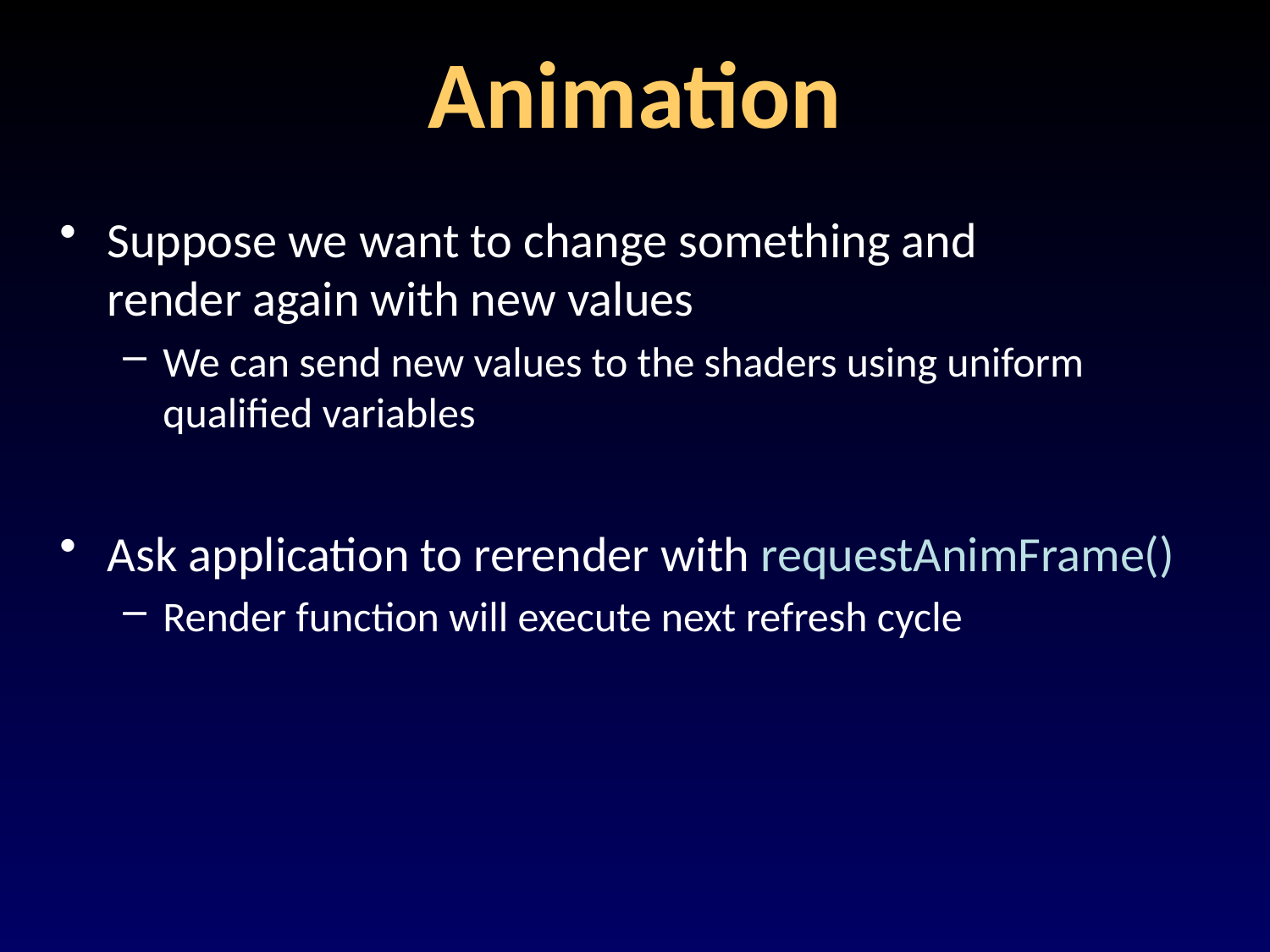

# Animation
Suppose we want to change something and
render again with new values
We can send new values to the shaders using uniform
qualified variables

Ask application to rerender with requestAnimFrame()
Render function will execute next refresh cycle